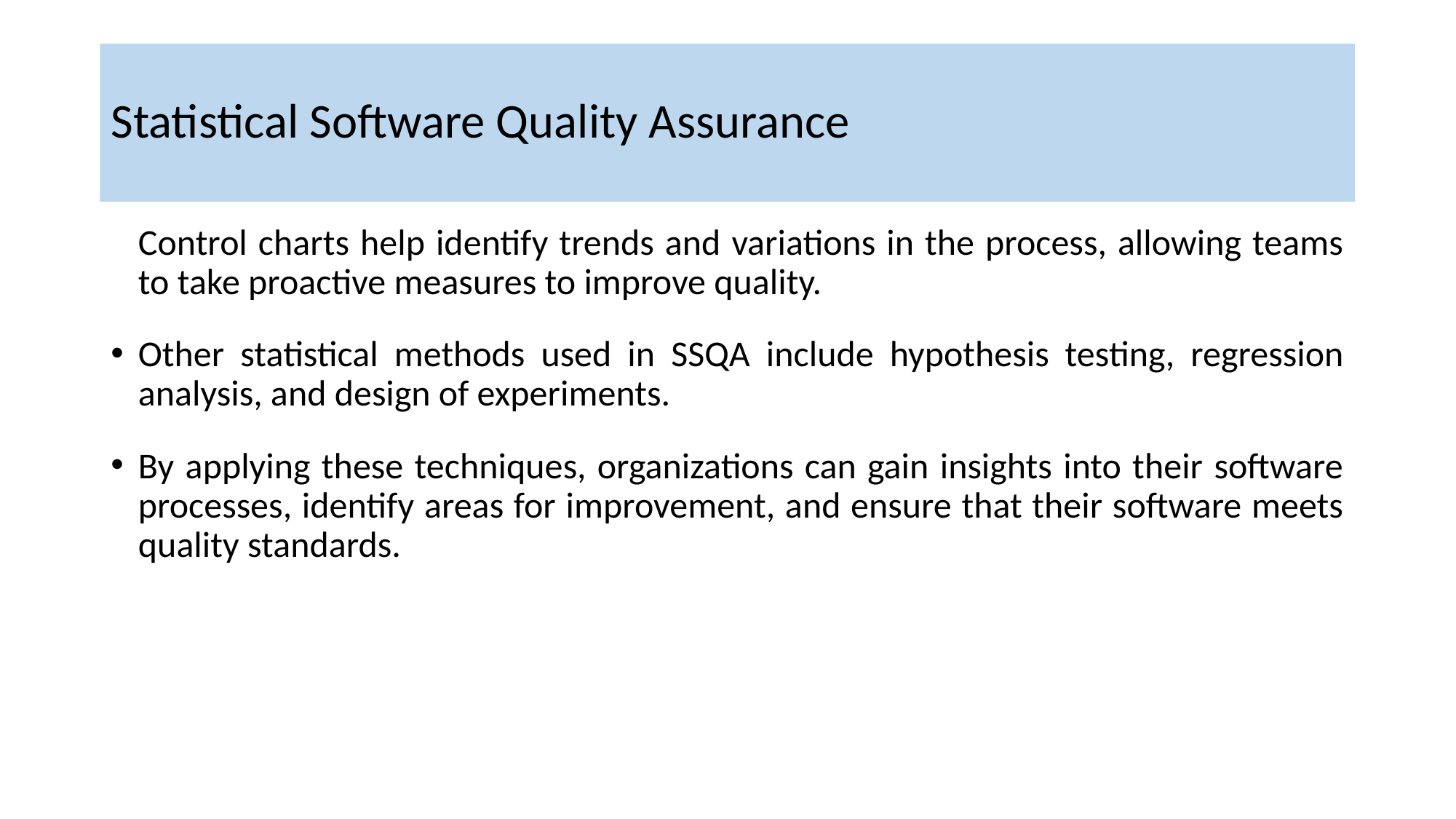

# Statistical Software Quality Assurance
Control charts help identify trends and variations in the process, allowing teams to take proactive measures to improve quality.
Other statistical methods used in SSQA include hypothesis testing, regression analysis, and design of experiments.
By applying these techniques, organizations can gain insights into their software processes, identify areas for improvement, and ensure that their software meets quality standards.